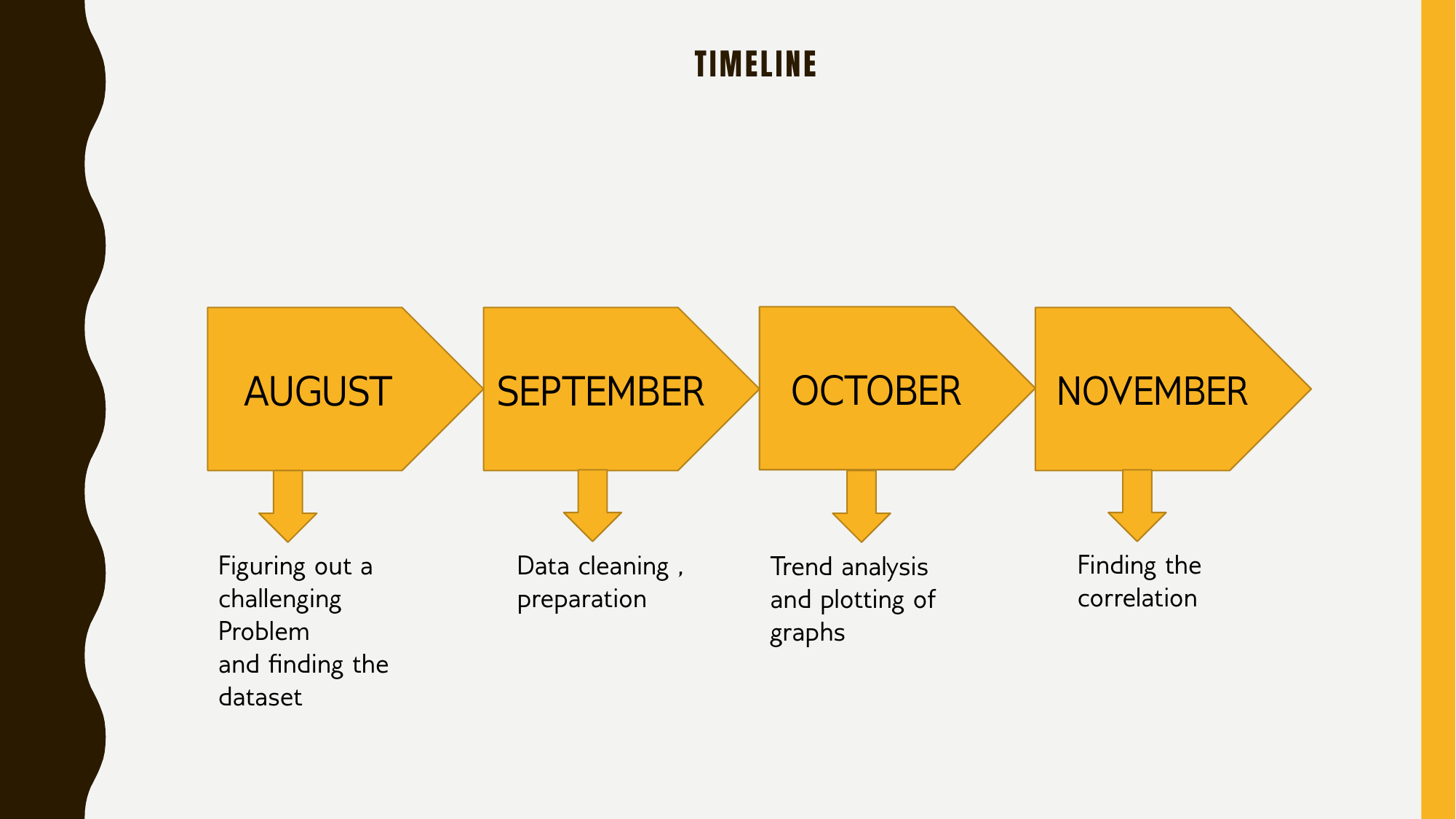

# TIMELINE
OCTOBER
AUGUST
SEPTEMBER
NOVEMBER

Finding the correlation
Figuring out a challenging Problem
and finding the dataset
Data cleaning , preparation
Trend analysis and plotting of graphs